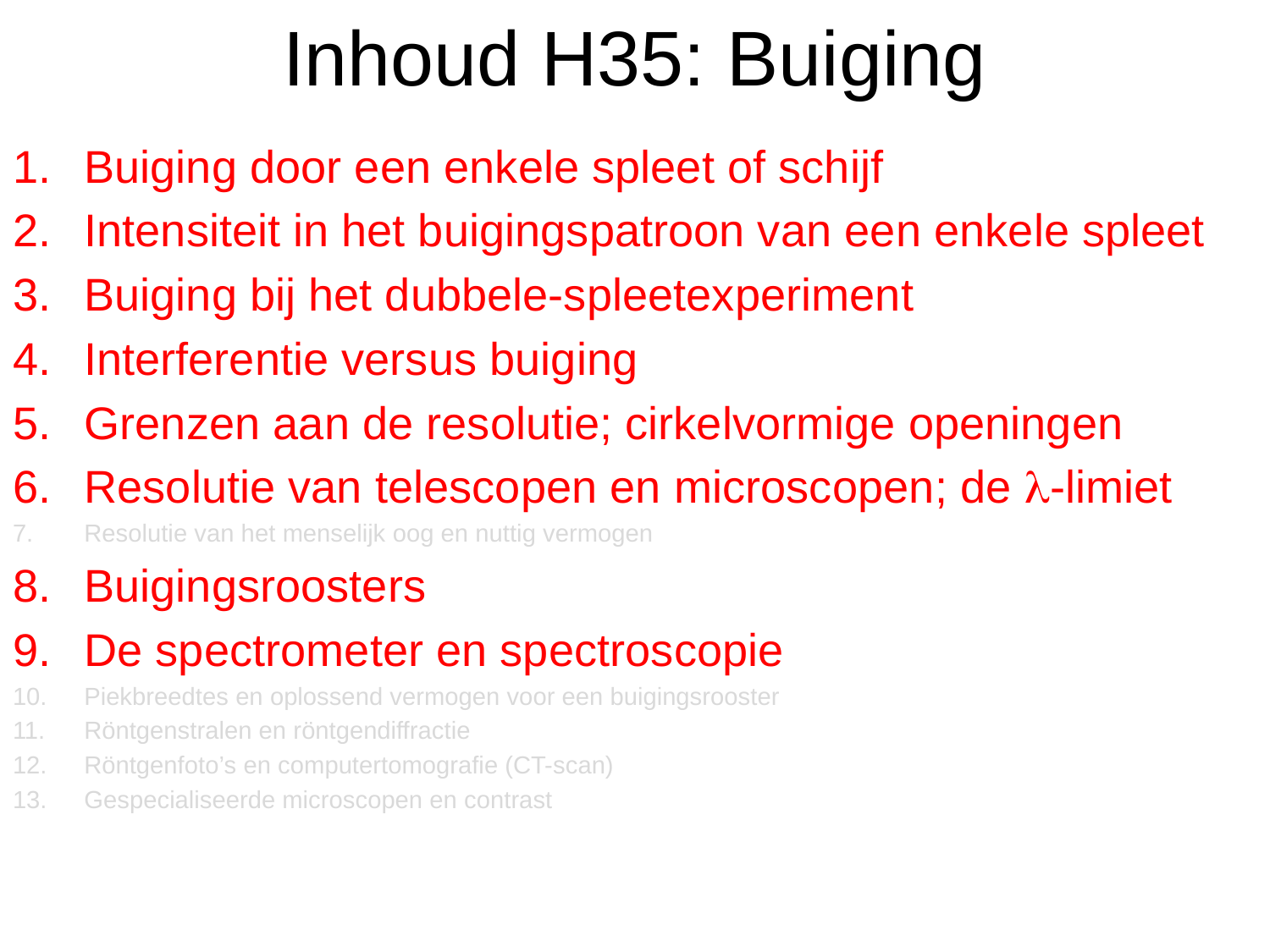

# Inhoud H35: Buiging
Buiging door een enkele spleet of schijf
Intensiteit in het buigingspatroon van een enkele spleet
Buiging bij het dubbele-spleetexperiment
Interferentie versus buiging
Grenzen aan de resolutie; cirkelvormige openingen
Resolutie van telescopen en microscopen; de λ-limiet
Resolutie van het menselijk oog en nuttig vermogen
Buigingsroosters
De spectrometer en spectroscopie
Piekbreedtes en oplossend vermogen voor een buigingsrooster
Röntgenstralen en röntgendiffractie
Röntgenfoto’s en computertomografie (CT-scan)
Gespecialiseerde microscopen en contrast